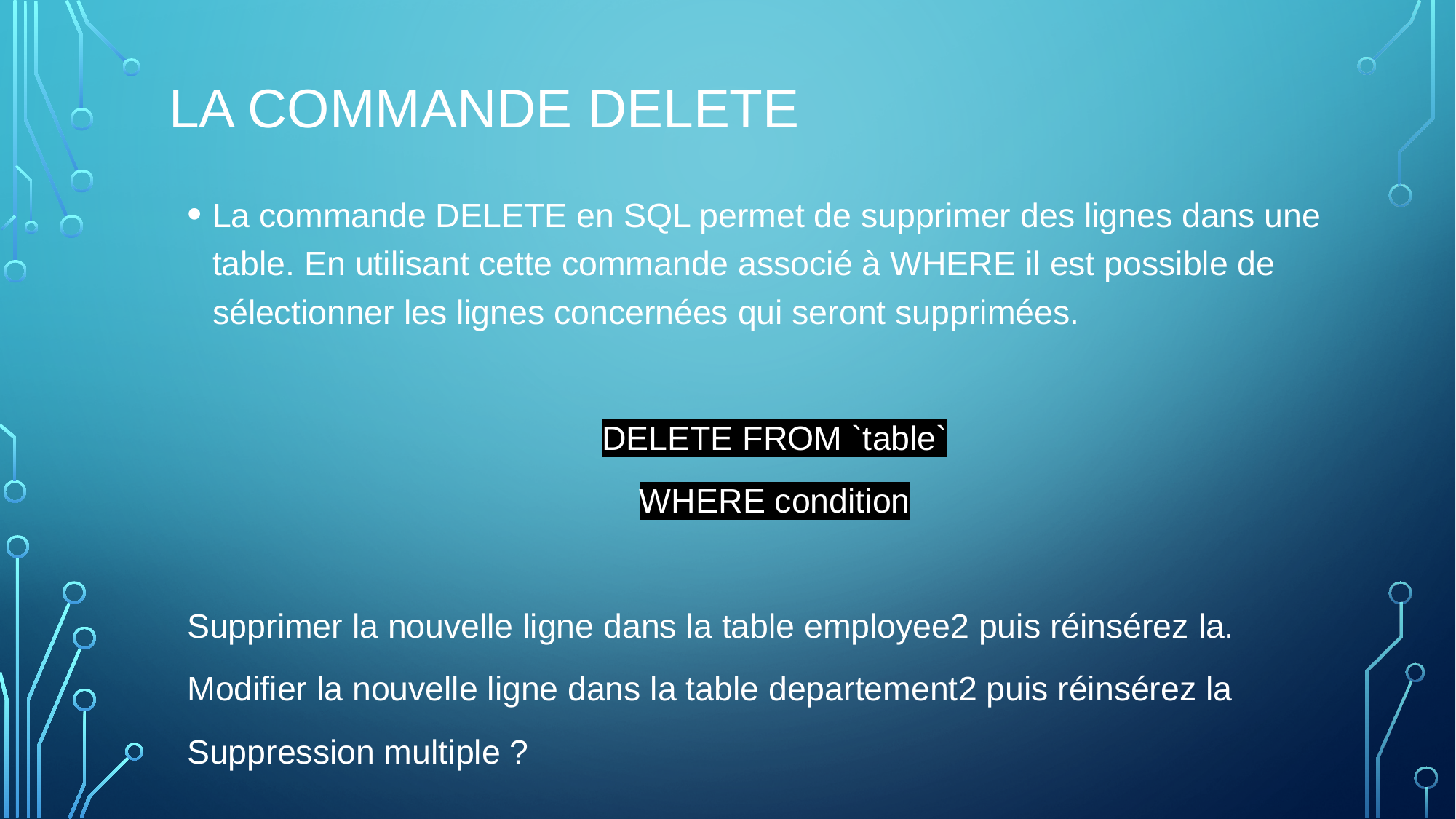

# La commande DELETE
La commande DELETE en SQL permet de supprimer des lignes dans une table. En utilisant cette commande associé à WHERE il est possible de sélectionner les lignes concernées qui seront supprimées.

DELETE FROM `table`
WHERE condition

Supprimer la nouvelle ligne dans la table employee2 puis réinsérez la.
Modifier la nouvelle ligne dans la table departement2 puis réinsérez la
Suppression multiple ?